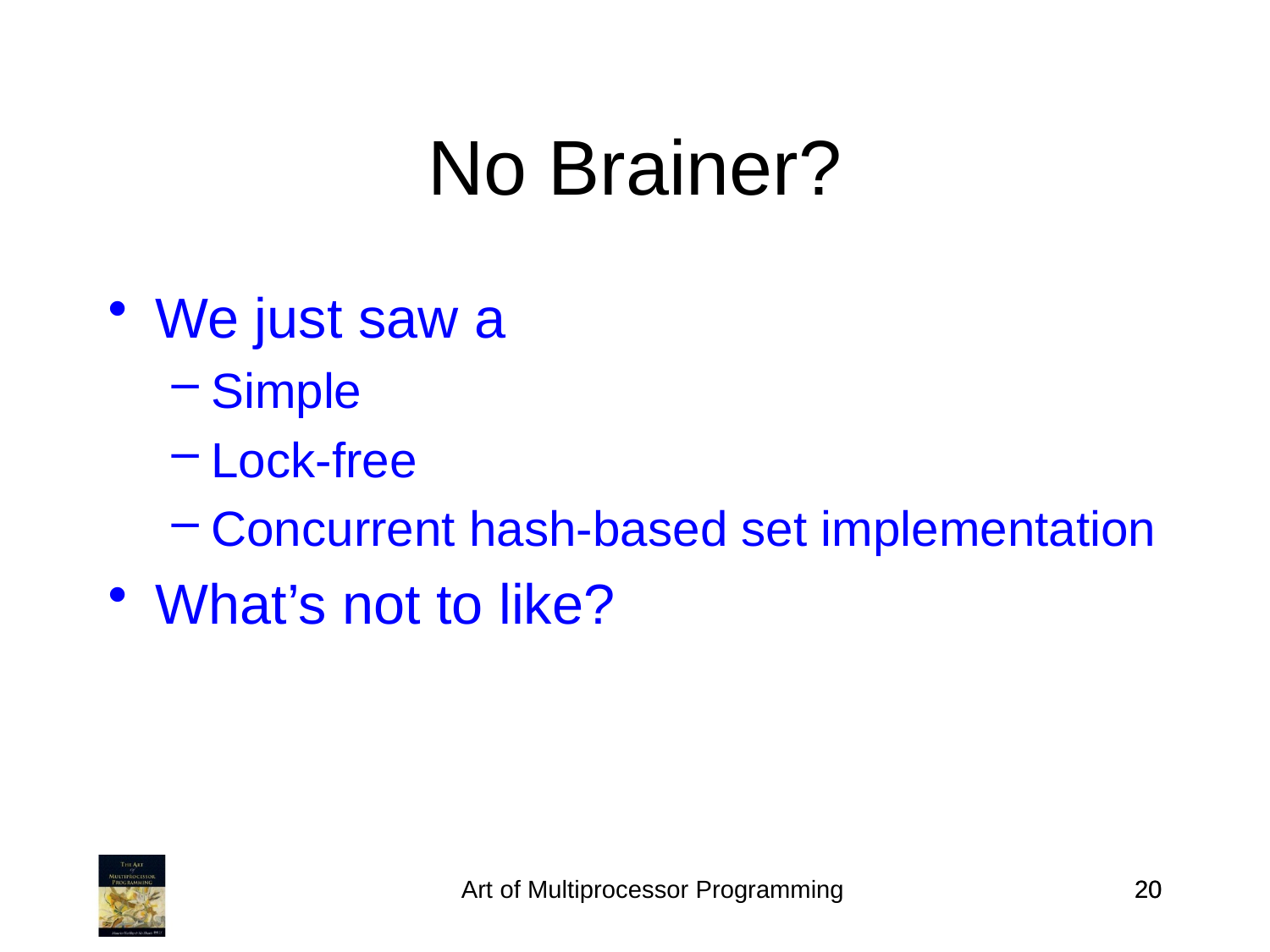

No Brainer?
We just saw a
Simple
Lock-free
Concurrent hash-based set implementation
What’s not to like?
Art of Multiprocessor Programming
20
20